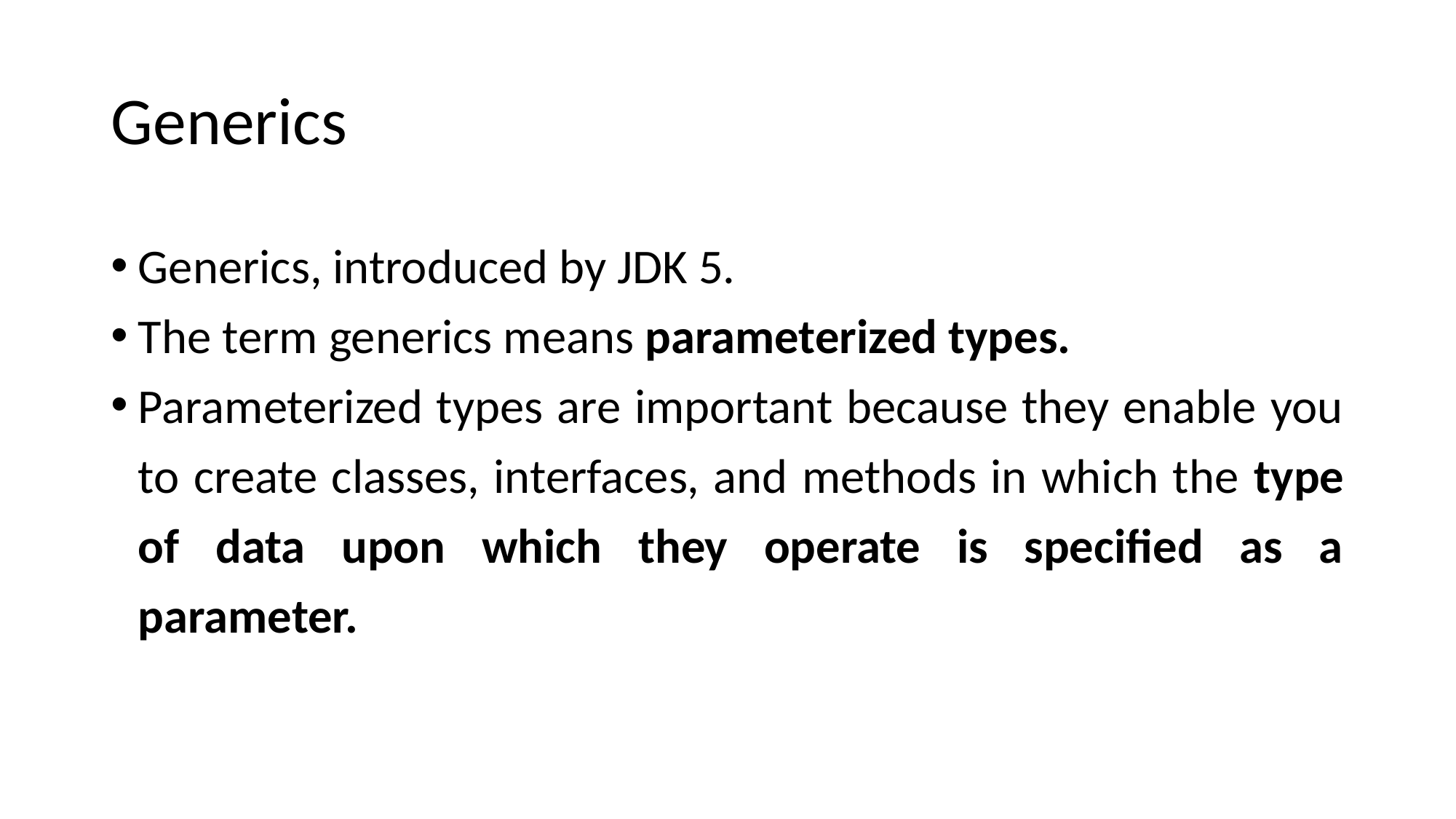

# Generics
Generics, introduced by JDK 5.
The term generics means parameterized types.
Parameterized types are important because they enable you to create classes, interfaces, and methods in which the type of data upon which they operate is specified as a parameter.